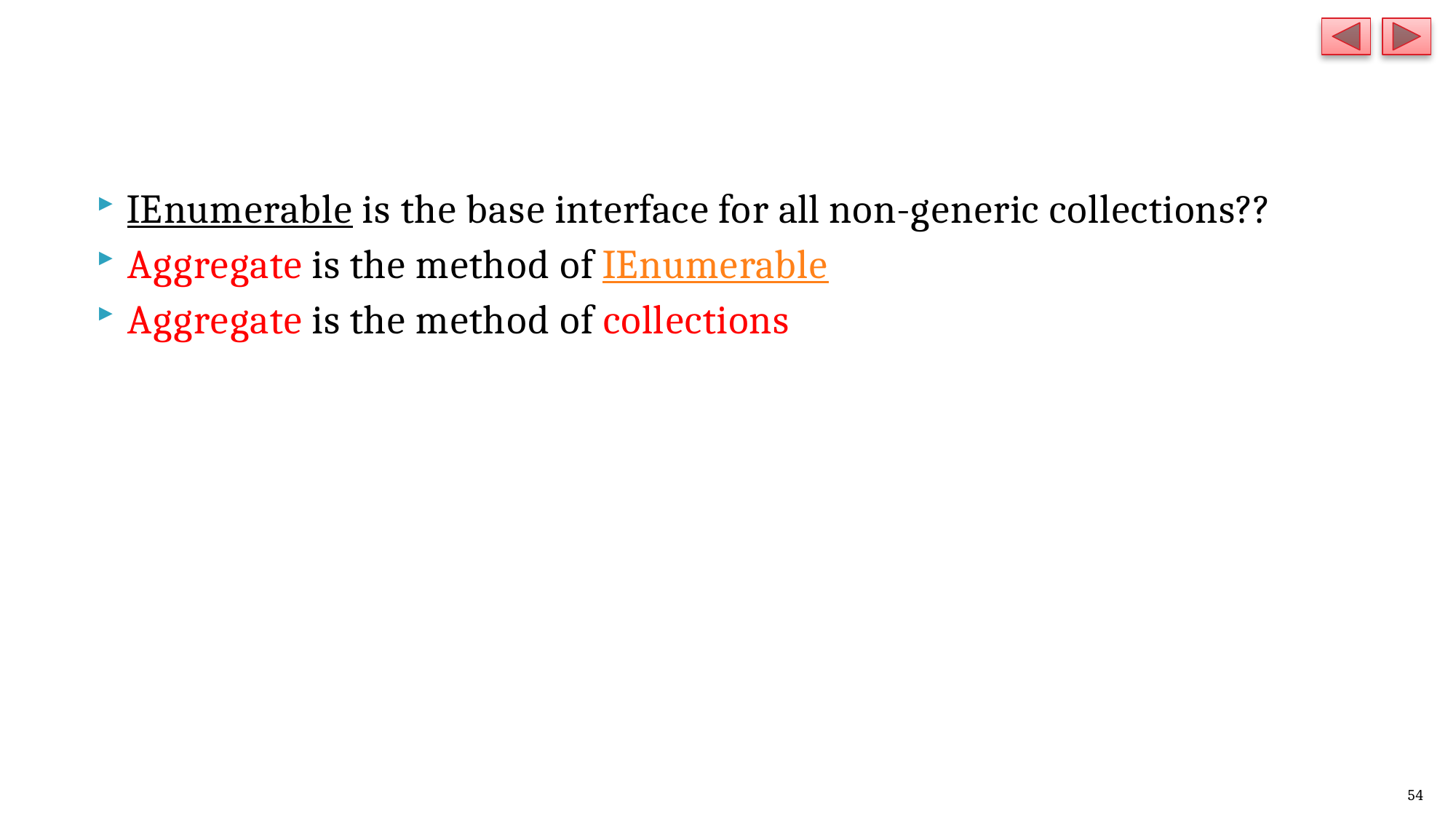

#
IEnumerable is the base interface for all non-generic collections??
Aggregate is the method of IEnumerable
Aggregate is the method of collections

54